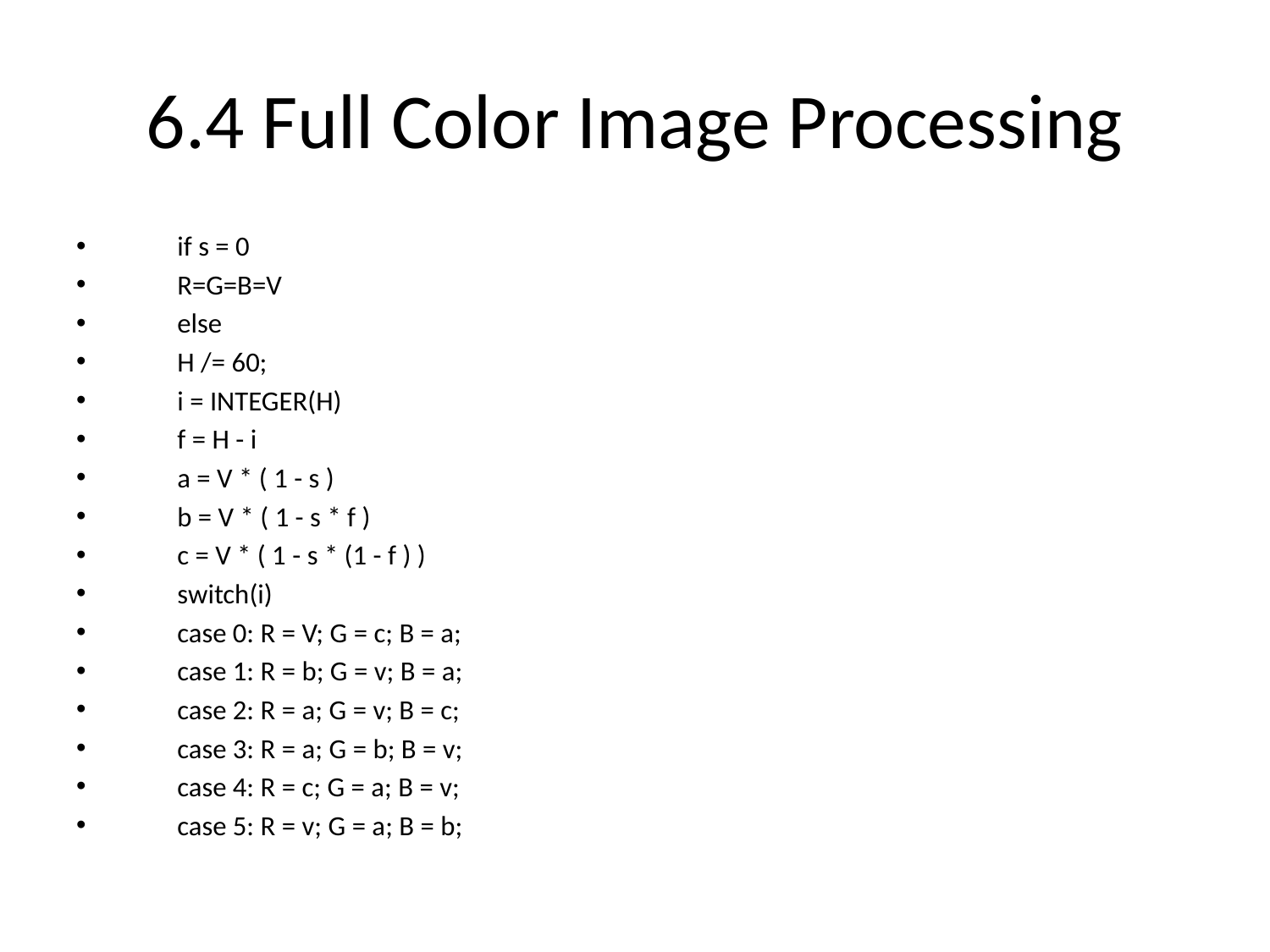

# 6.4 Full Color Image Processing
　　if s = 0
　　R=G=B=V
　　else
　　H /= 60;
　　i = INTEGER(H)
　　f = H - i
　　a = V * ( 1 - s )
　　b = V * ( 1 - s * f )
　　c = V * ( 1 - s * (1 - f ) )
　　switch(i)
　　case 0: R = V; G = c; B = a;
　　case 1: R = b; G = v; B = a;
　　case 2: R = a; G = v; B = c;
　　case 3: R = a; G = b; B = v;
　　case 4: R = c; G = a; B = v;
　　case 5: R = v; G = a; B = b;